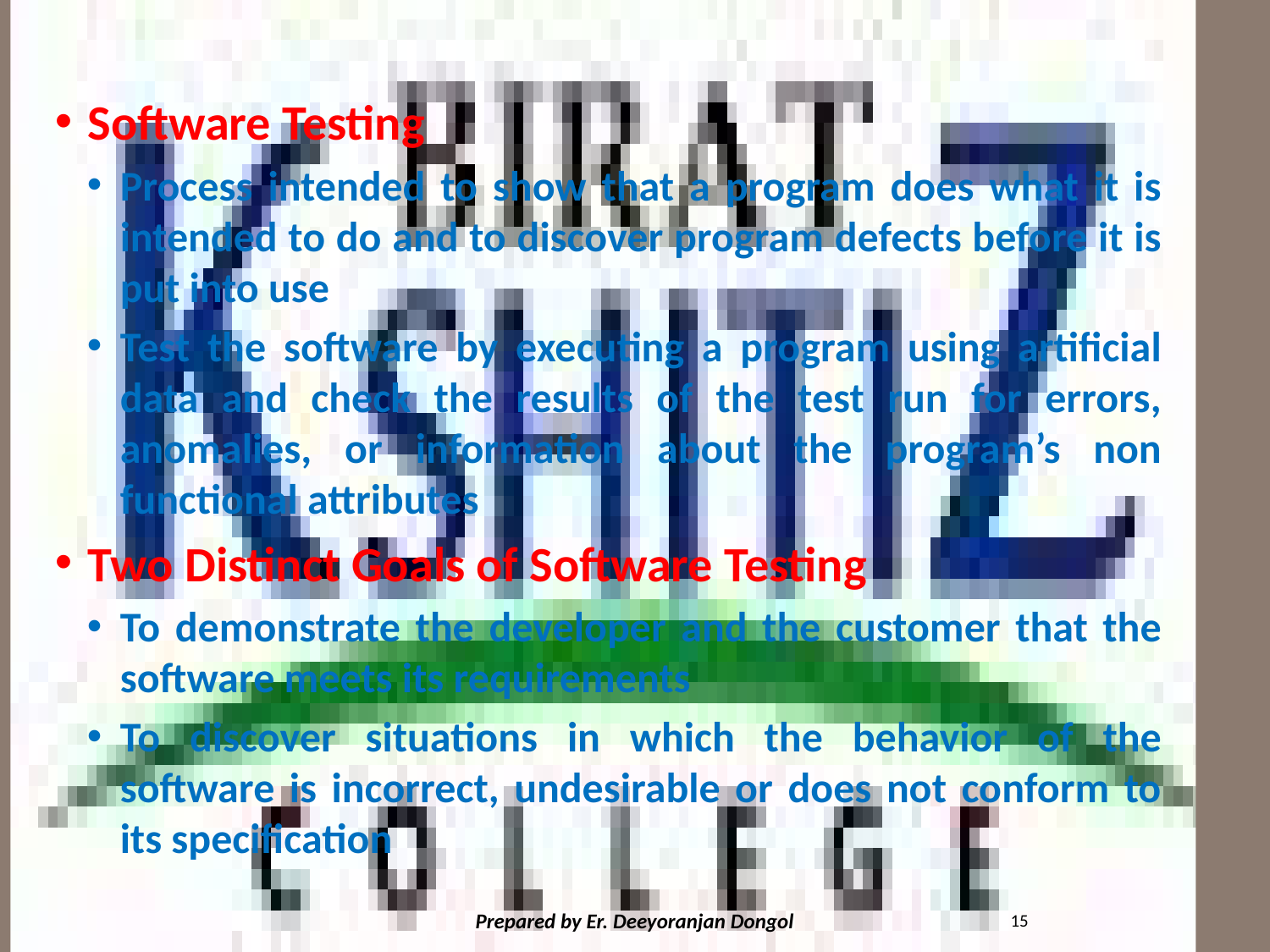

#
Software Testing
Process intended to show that a program does what it is intended to do and to discover program defects before it is put into use
Test the software by executing a program using artificial data and check the results of the test run for errors, anomalies, or information about the program’s non functional attributes
Two Distinct Goals of Software Testing
To demonstrate the developer and the customer that the software meets its requirements
To discover situations in which the behavior of the software is incorrect, undesirable or does not conform to its specification

15
Prepared by Er. Deeyoranjan Dongol